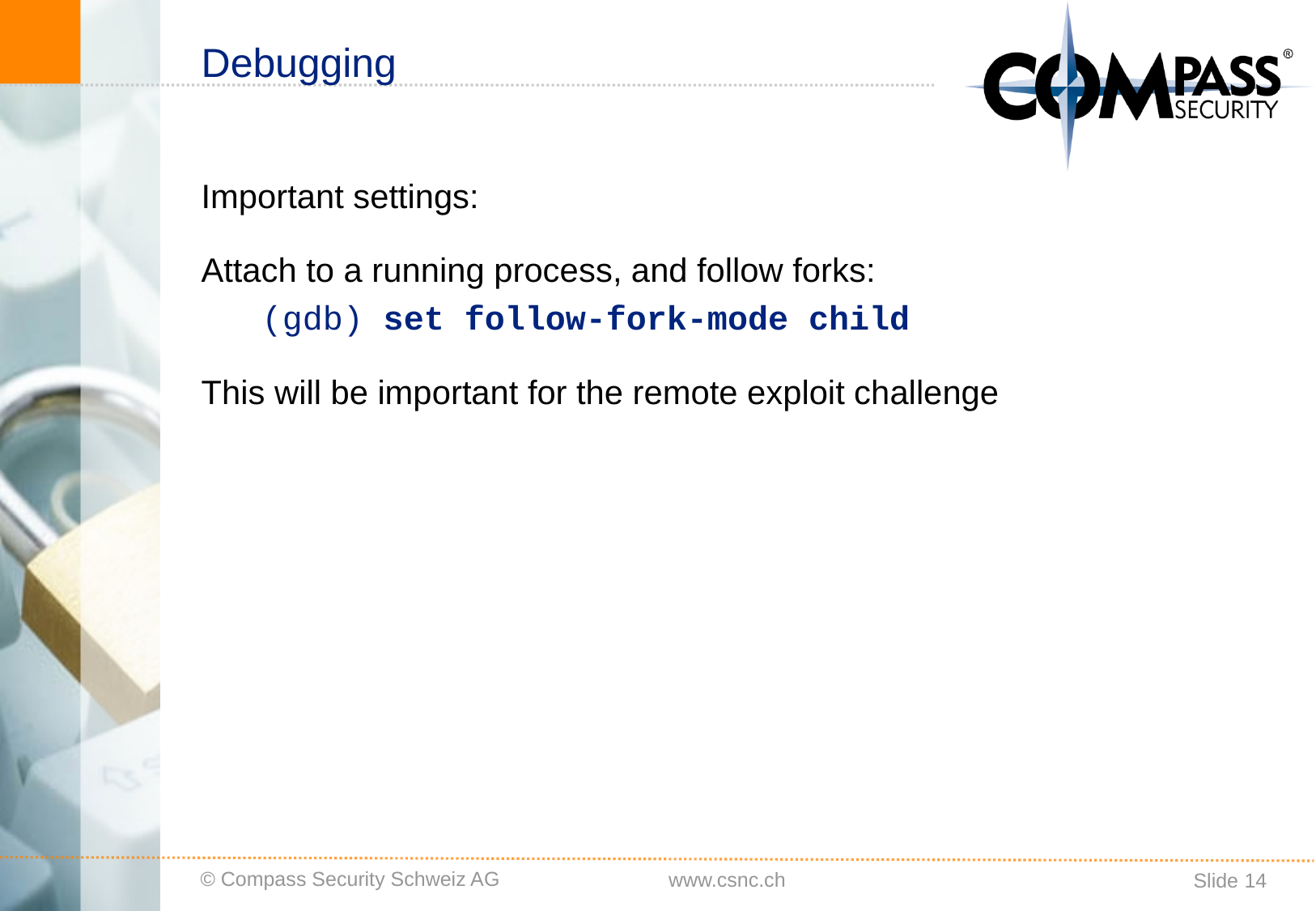

# Debugging
Important settings:
Attach to a running process, and follow forks:
(gdb) set follow-fork-mode child
This will be important for the remote exploit challenge